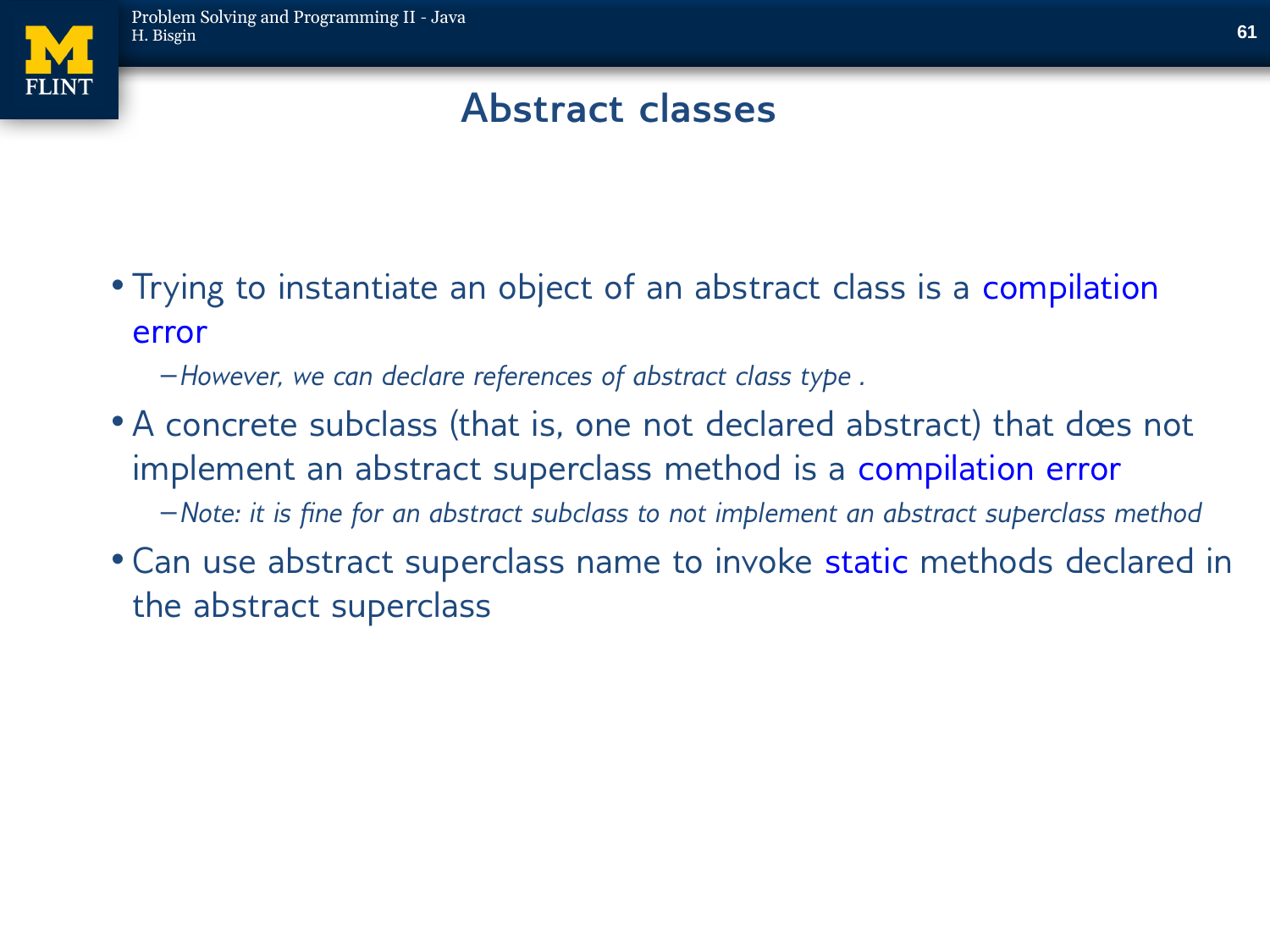

61
# Abstract classes
Trying to instantiate an object of an abstract class is a compilation error
However, we can declare references of abstract class type .
A concrete subclass (that is, one not declared abstract) that does not implement an abstract superclass method is a compilation error
Note: it is fine for an abstract subclass to not implement an abstract superclass method
Can use abstract superclass name to invoke static methods declared in the abstract superclass